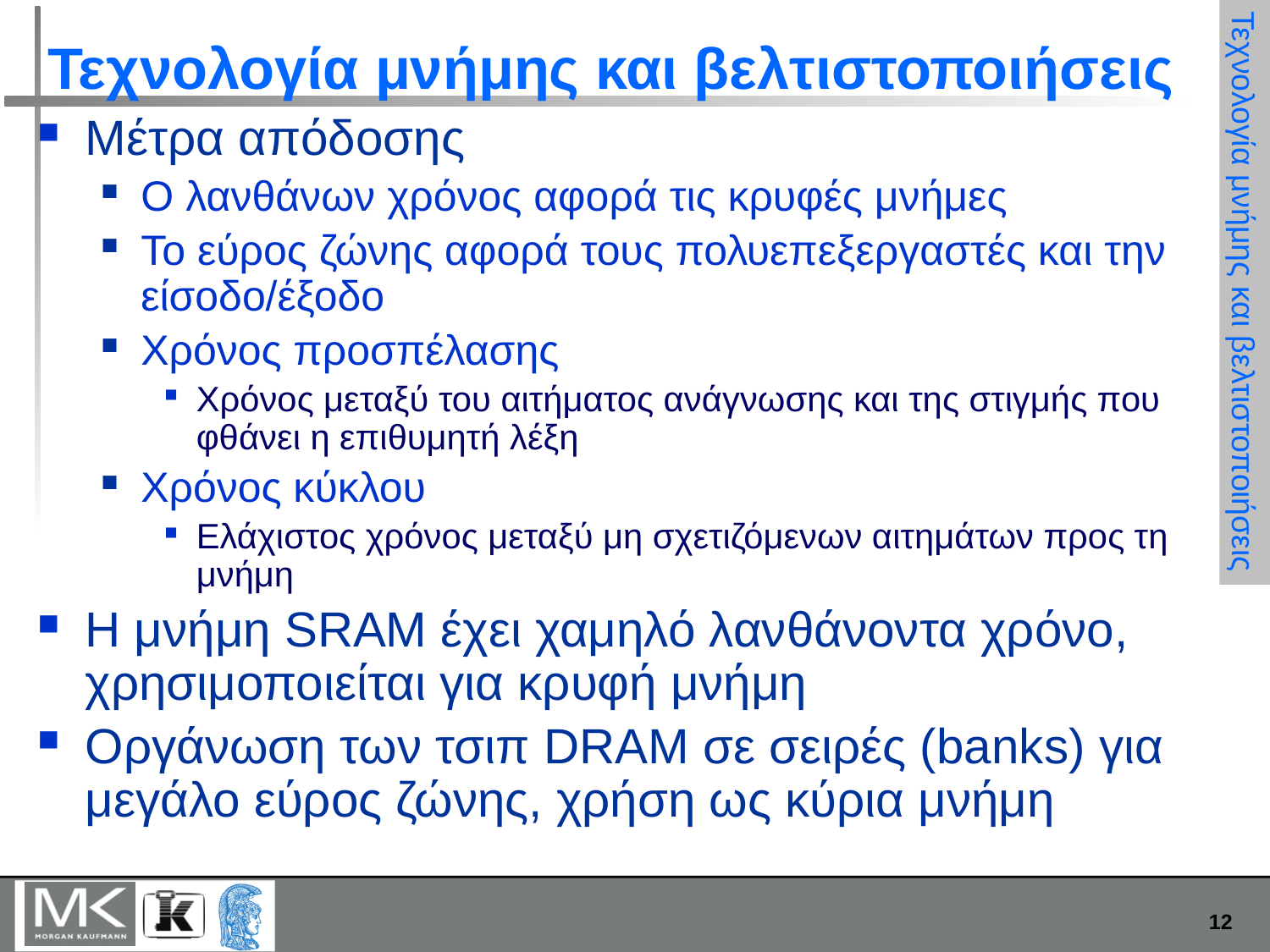

# Τεχνολογία μνήμης και βελτιστοποιήσεις
Μέτρα απόδοσης
Ο λανθάνων χρόνος αφορά τις κρυφές μνήμες
Το εύρος ζώνης αφορά τους πολυεπεξεργαστές και την είσοδο/έξοδο
Χρόνος προσπέλασης
Χρόνος μεταξύ του αιτήματος ανάγνωσης και της στιγμής που φθάνει η επιθυμητή λέξη
Χρόνος κύκλου
Ελάχιστος χρόνος μεταξύ μη σχετιζόμενων αιτημάτων προς τη μνήμη
Η μνήμη SRAM έχει χαμηλό λανθάνοντα χρόνο, χρησιμοποιείται για κρυφή μνήμη
Οργάνωση των τσιπ DRAM σε σειρές (banks) για μεγάλο εύρος ζώνης, χρήση ως κύρια μνήμη
Τεχνολογία μνήμης και βελτιστοποιήσεις